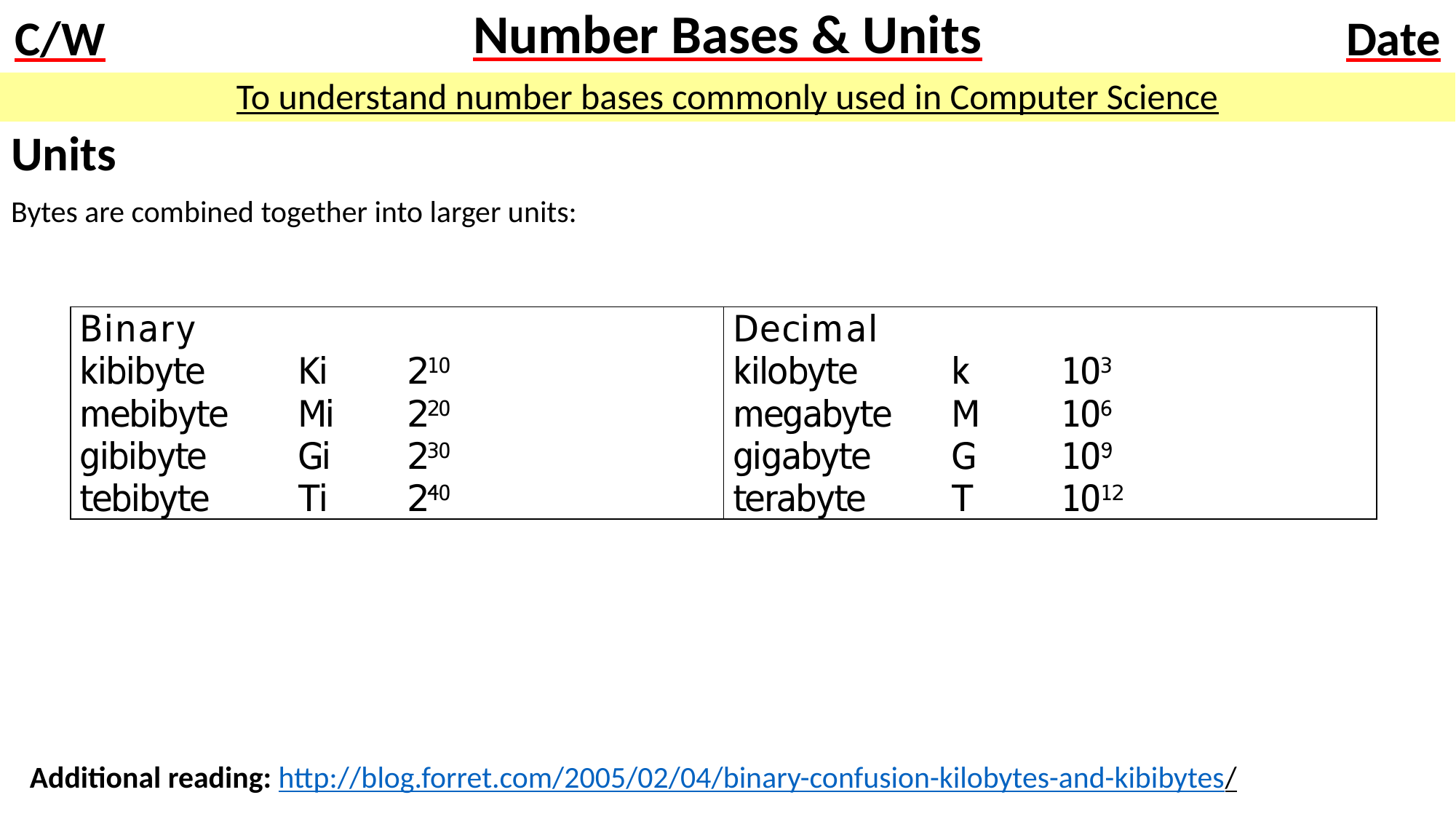

# Number Bases & Units
To understand number bases commonly used in Computer Science

Units
Bytes are combined together into larger units:
| Binary kibibyte Ki 210 mebibyte Mi 220 gibibyte Gi 230 tebibyte Ti 240 | Decimal kilobyte k 103 megabyte M 106 gigabyte G 109 terabyte T 1012 |
| --- | --- |
Additional reading: http://blog.forret.com/2005/02/04/binary-confusion-kilobytes-and-kibibytes/